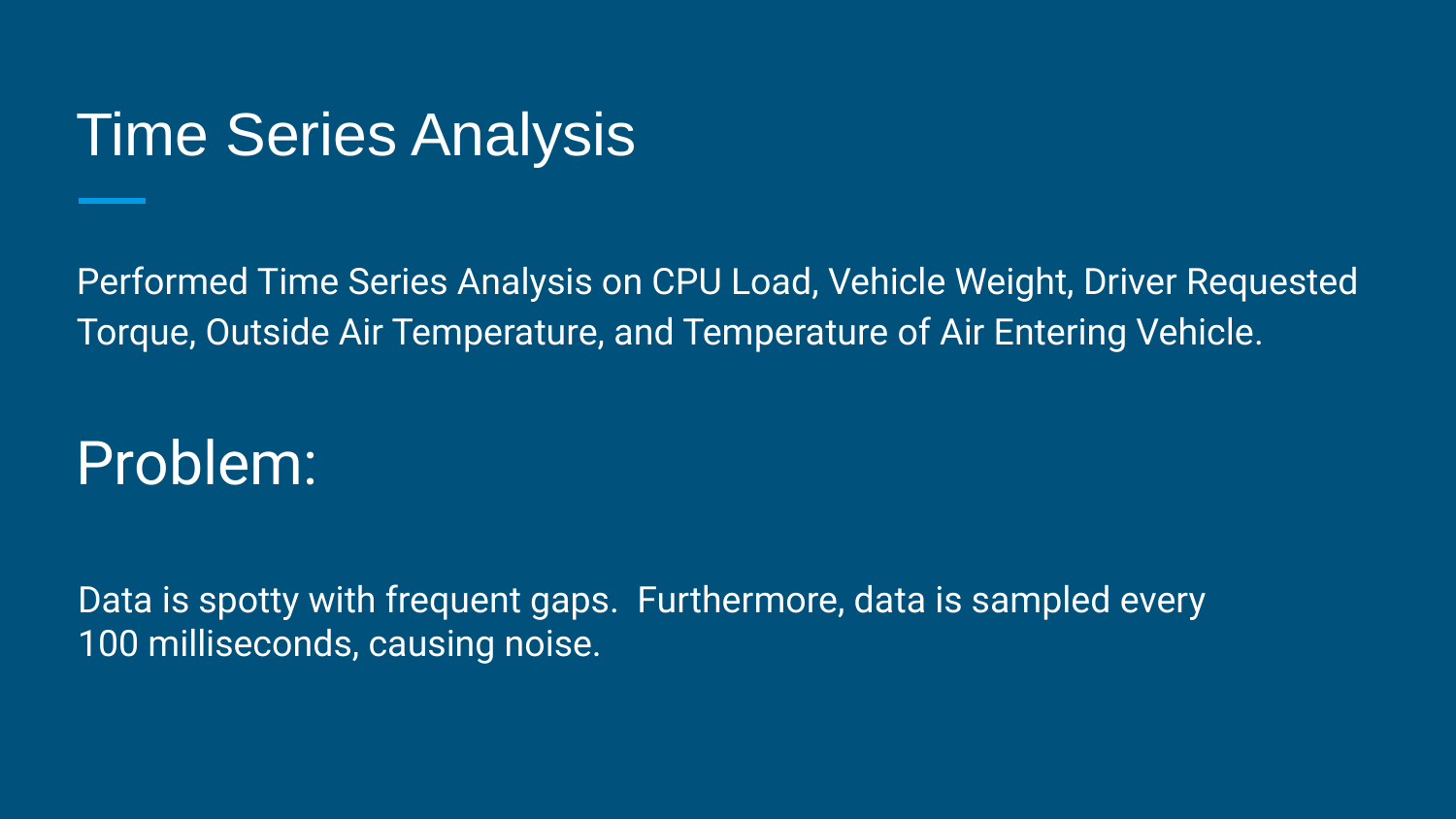

# Time Series Analysis
Performed Time Series Analysis on CPU Load, Vehicle Weight, Driver Requested Torque, Outside Air Temperature, and Temperature of Air Entering Vehicle.

Problem:
Data is spotty with frequent gaps.  Furthermore, data is sampled every 100 milliseconds, causing noise.